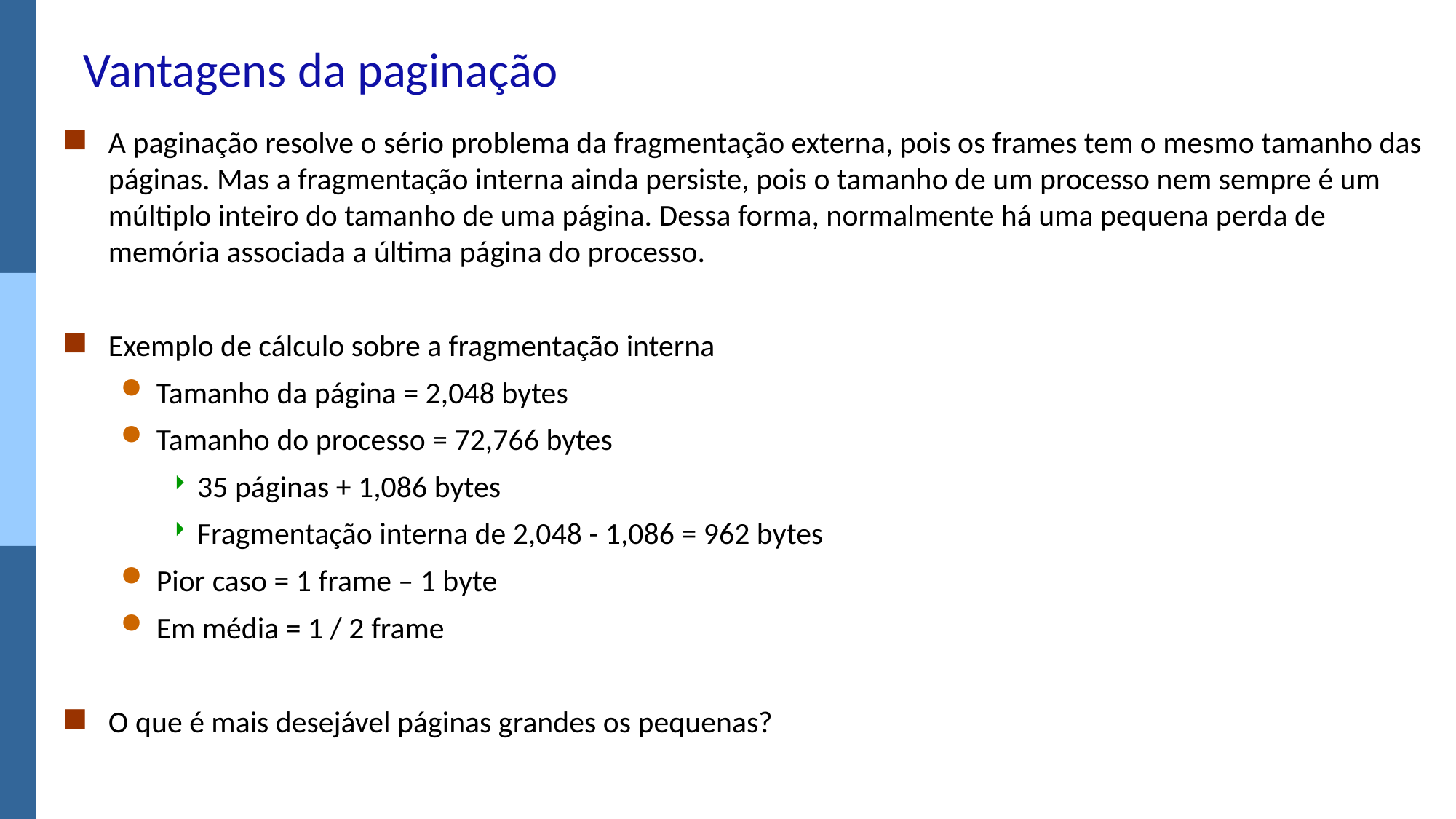

# Vantagens da paginação
A paginação resolve o sério problema da fragmentação externa, pois os frames tem o mesmo tamanho das páginas. Mas a fragmentação interna ainda persiste, pois o tamanho de um processo nem sempre é um múltiplo inteiro do tamanho de uma página. Dessa forma, normalmente há uma pequena perda de memória associada a última página do processo.

Exemplo de cálculo sobre a fragmentação interna
Tamanho da página = 2,048 bytes
Tamanho do processo = 72,766 bytes
35 páginas + 1,086 bytes
Fragmentação interna de 2,048 - 1,086 = 962 bytes
Pior caso = 1 frame – 1 byte
Em média = 1 / 2 frame

O que é mais desejável páginas grandes os pequenas?